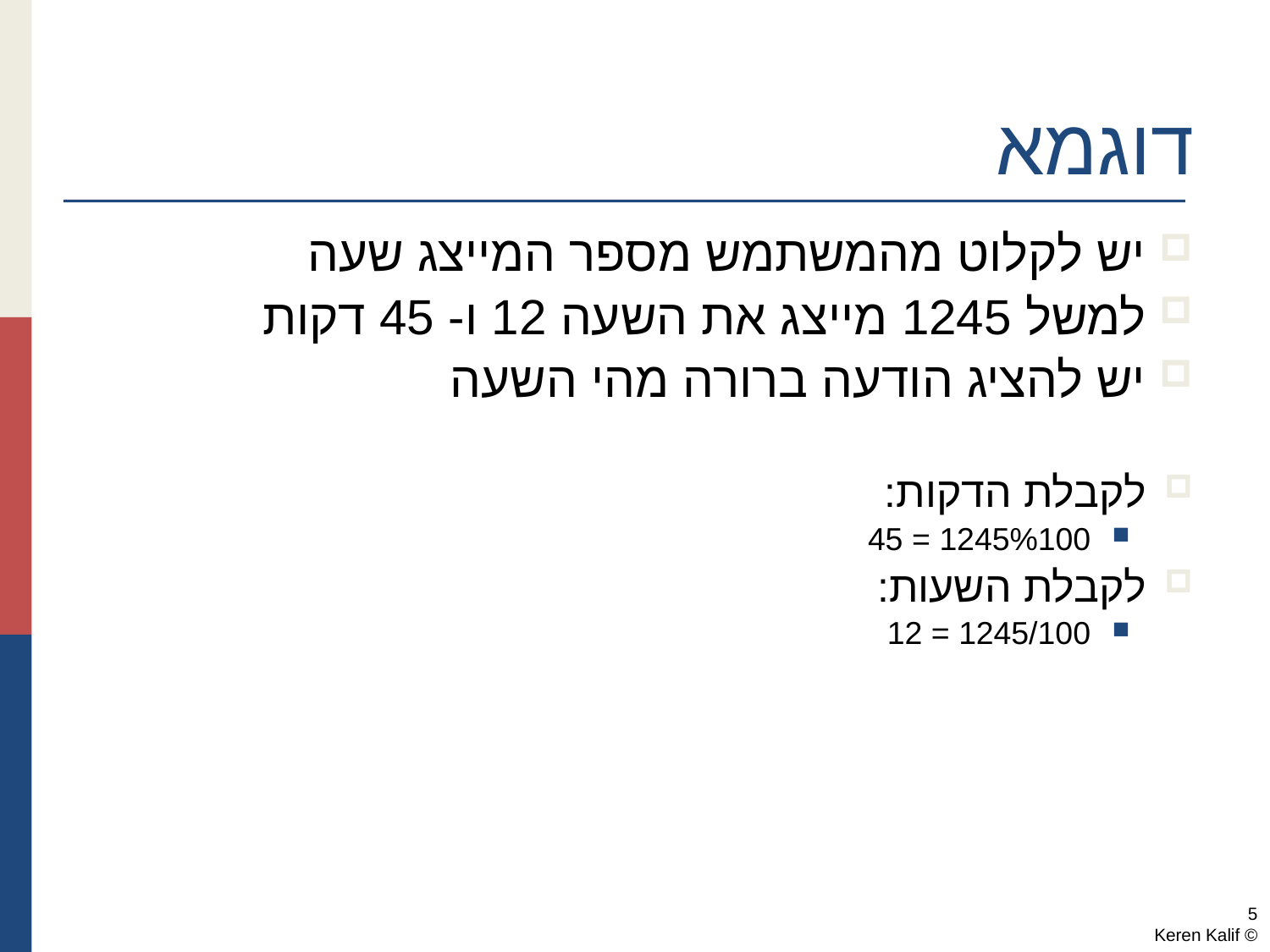

# דוגמא
יש לקלוט מהמשתמש מספר המייצג שעה
למשל 1245 מייצג את השעה 12 ו- 45 דקות
יש להציג הודעה ברורה מהי השעה

לקבלת הדקות:
1245%100 = 45
לקבלת השעות:
1245/100 = 12